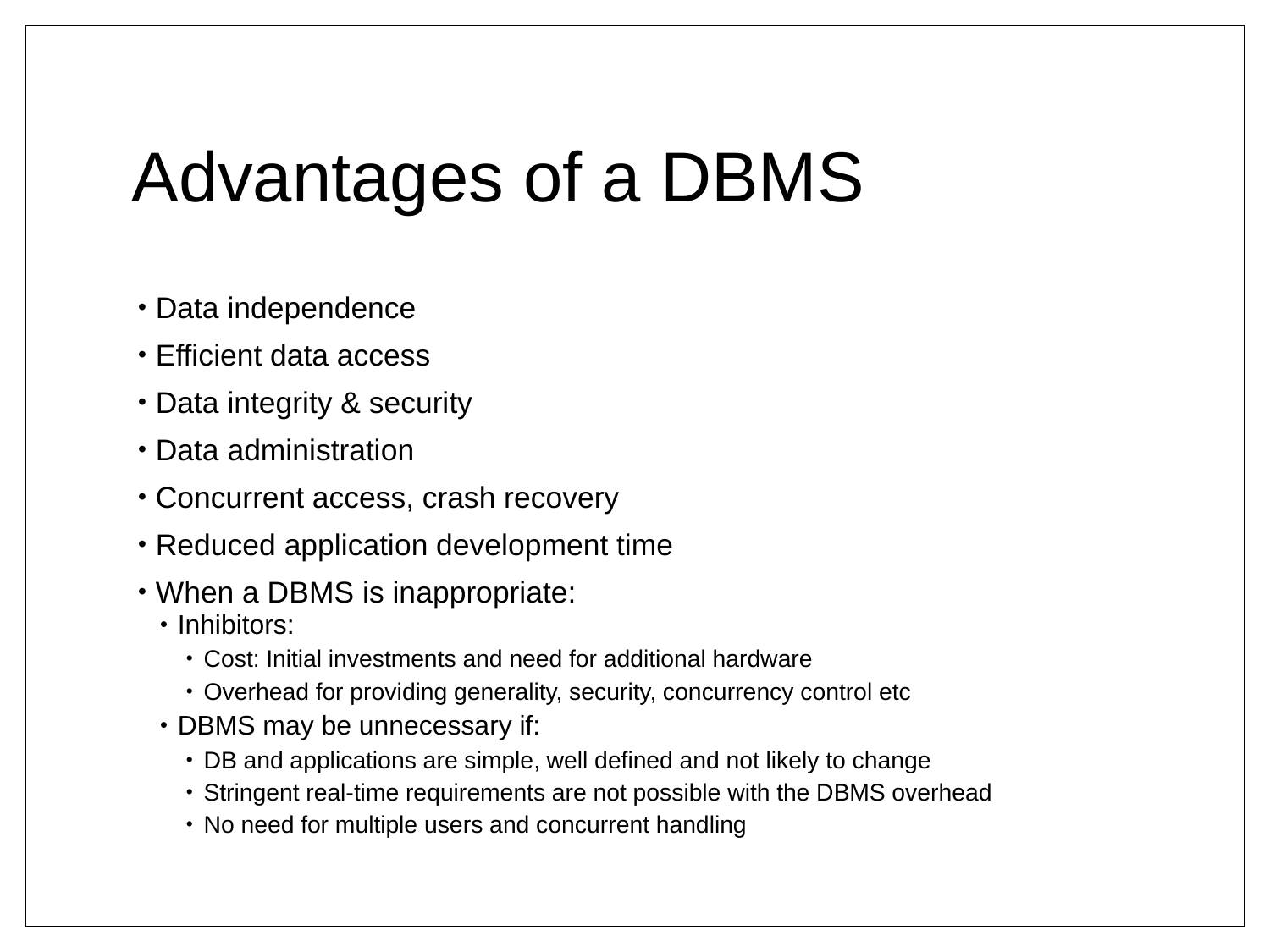

# Advantages of a DBMS
Data independence
Efficient data access
Data integrity & security
Data administration
Concurrent access, crash recovery
Reduced application development time
When a DBMS is inappropriate:
Inhibitors:
Cost: Initial investments and need for additional hardware
Overhead for providing generality, security, concurrency control etc
DBMS may be unnecessary if:
DB and applications are simple, well defined and not likely to change
Stringent real-time requirements are not possible with the DBMS overhead
No need for multiple users and concurrent handling